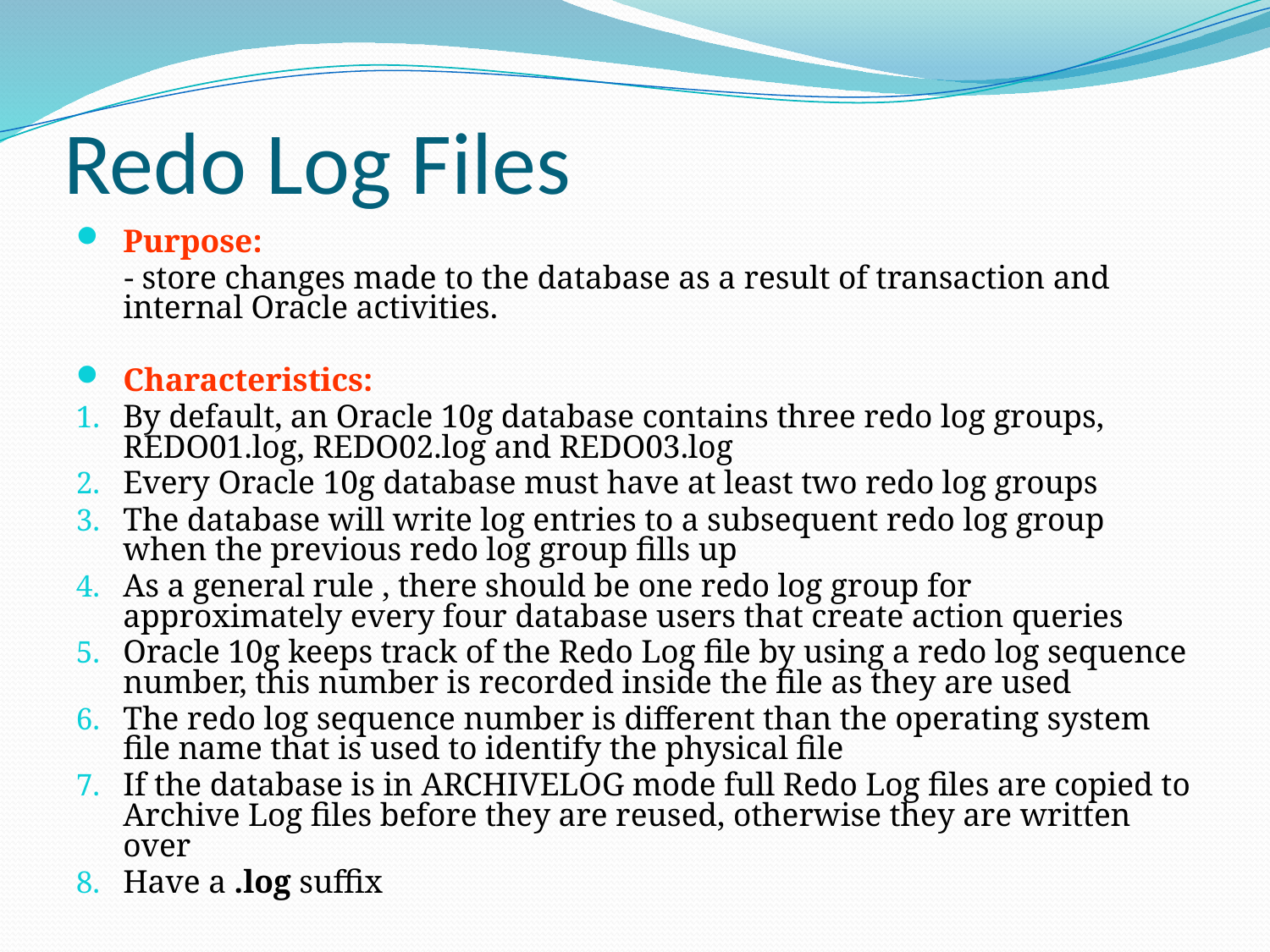

# Redo Log Files
Purpose:
      - store changes made to the database as a result of transaction and internal Oracle activities.

Characteristics:
By default, an Oracle 10g database contains three redo log groups, REDO01.log, REDO02.log and REDO03.log
Every Oracle 10g database must have at least two redo log groups
The database will write log entries to a subsequent redo log group when the previous redo log group fills up
As a general rule , there should be one redo log group for approximately every four database users that create action queries
Oracle 10g keeps track of the Redo Log file by using a redo log sequence number, this number is recorded inside the file as they are used
The redo log sequence number is different than the operating system file name that is used to identify the physical file
If the database is in ARCHIVELOG mode full Redo Log files are copied to Archive Log files before they are reused, otherwise they are written over
Have a .log suffix